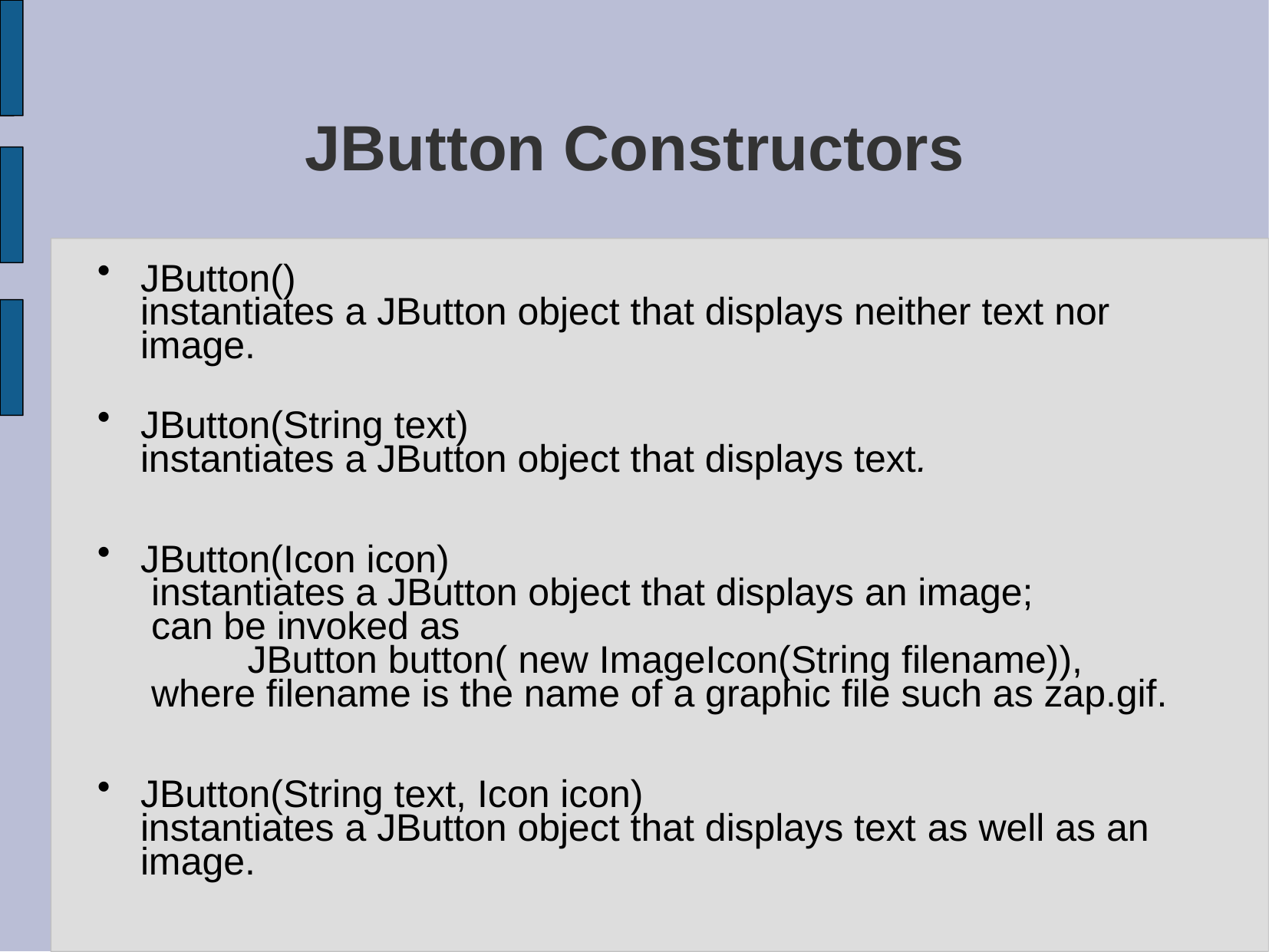

# JButton Constructors
JButton()
instantiates a JButton object that displays neither text nor image.
JButton(String text)
instantiates a JButton object that displays text.
JButton(Icon icon)
 instantiates a JButton object that displays an image;
 can be invoked as
          JButton button( new ImageIcon(String filename)),
 where filename is the name of a graphic file such as zap.gif.
JButton(String text, Icon icon)
instantiates a JButton object that displays text as well as an image.